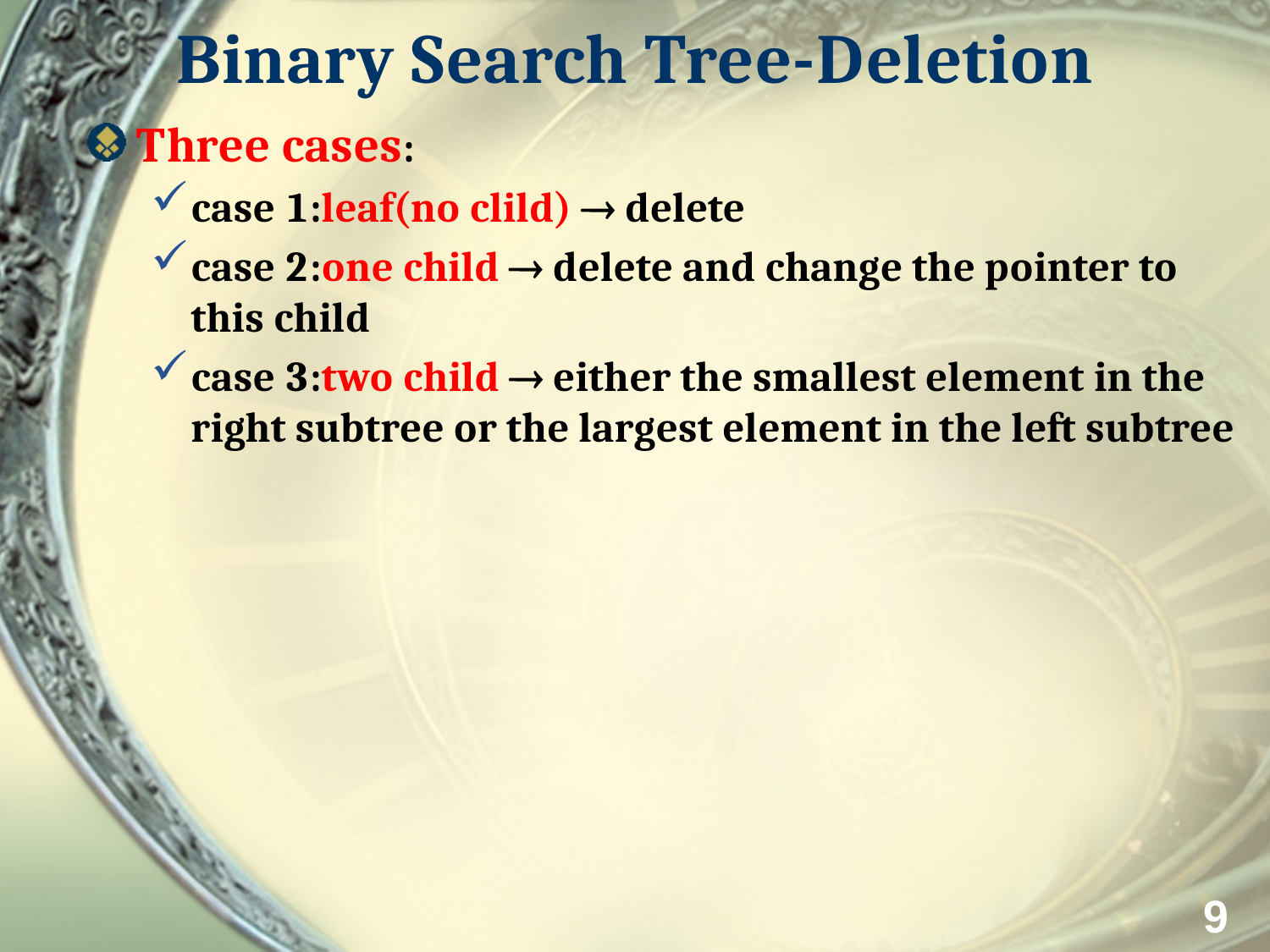

# Binary Search Tree-Deletion
Three cases:
case 1:leaf(no clild) → delete
case 2:one child → delete and change the pointer to this child
case 3:two child → either the smallest element in the right subtree or the largest element in the left subtree
9